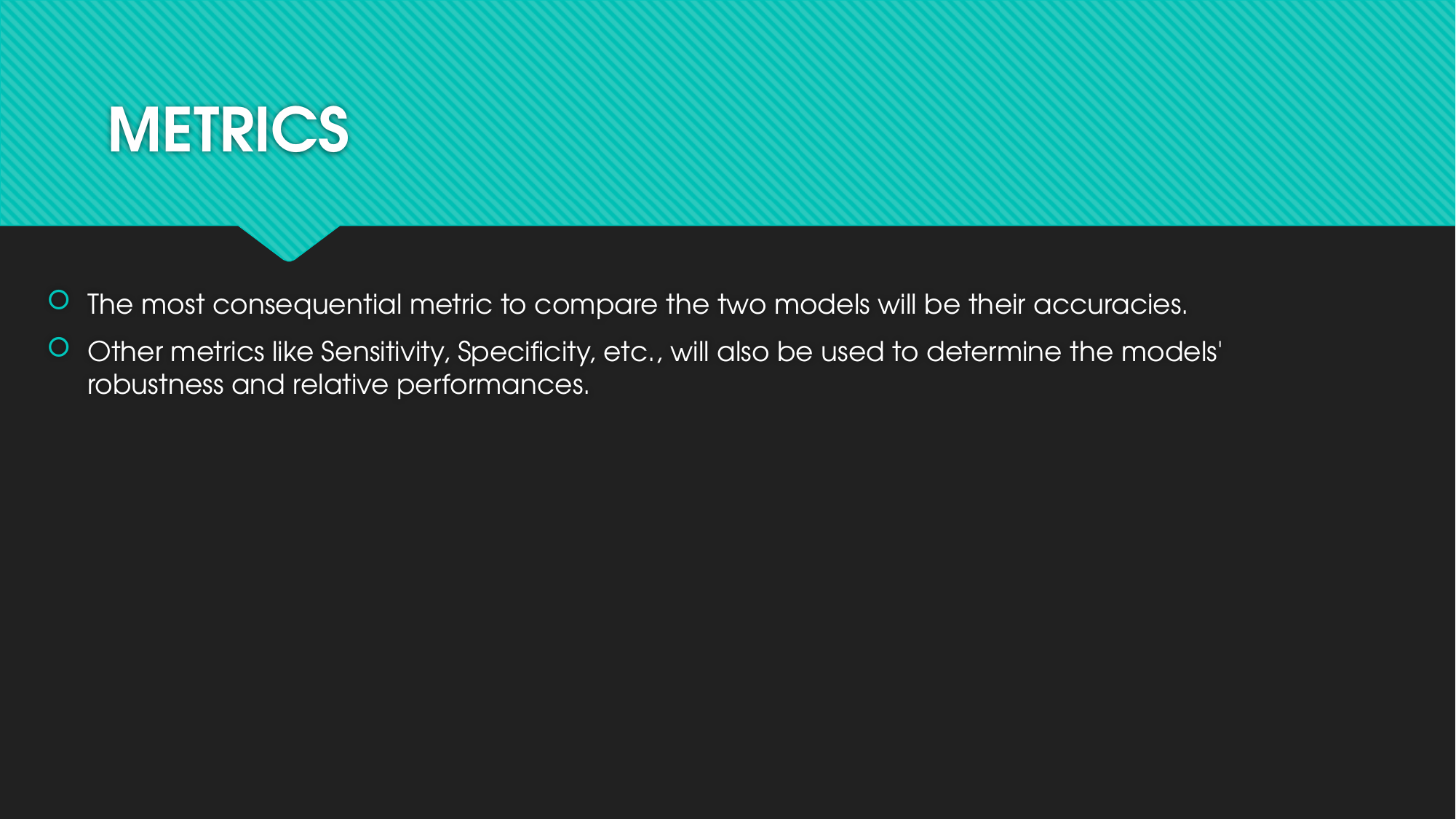

# METRICS
The most consequential metric to compare the two models will be their accuracies.
Other metrics like Sensitivity, Specificity, etc., will also be used to determine the models' robustness and relative performances.